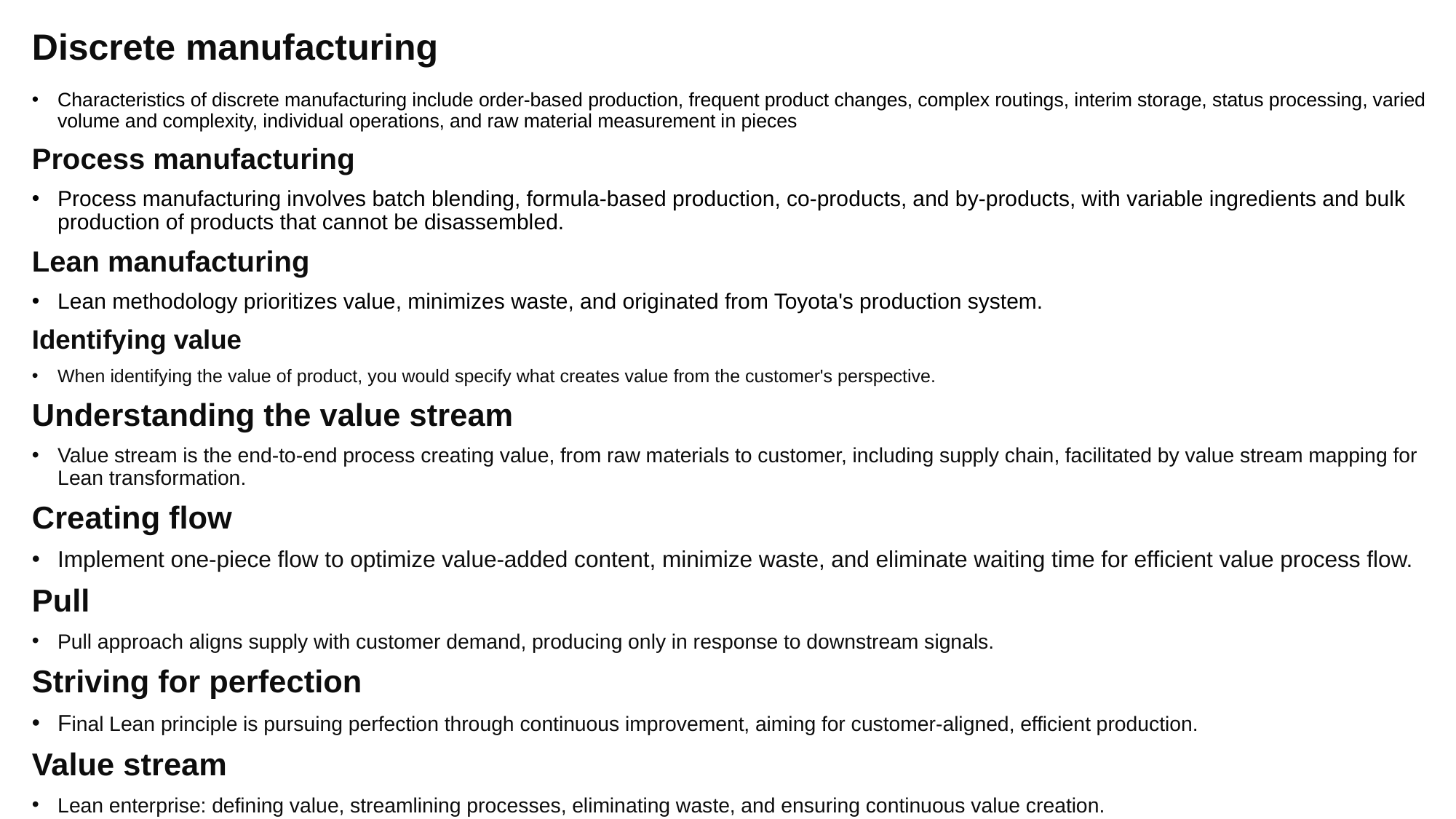

# Discrete manufacturing
Characteristics of discrete manufacturing include order-based production, frequent product changes, complex routings, interim storage, status processing, varied volume and complexity, individual operations, and raw material measurement in pieces
Process manufacturing
Process manufacturing involves batch blending, formula-based production, co-products, and by-products, with variable ingredients and bulk production of products that cannot be disassembled.
Lean manufacturing
Lean methodology prioritizes value, minimizes waste, and originated from Toyota's production system.
Identifying value
When identifying the value of product, you would specify what creates value from the customer's perspective.
Understanding the value stream
Value stream is the end-to-end process creating value, from raw materials to customer, including supply chain, facilitated by value stream mapping for Lean transformation.
Creating flow
Implement one-piece flow to optimize value-added content, minimize waste, and eliminate waiting time for efficient value process flow.
Pull
Pull approach aligns supply with customer demand, producing only in response to downstream signals.
Striving for perfection
Final Lean principle is pursuing perfection through continuous improvement, aiming for customer-aligned, efficient production.
Value stream
Lean enterprise: defining value, streamlining processes, eliminating waste, and ensuring continuous value creation.